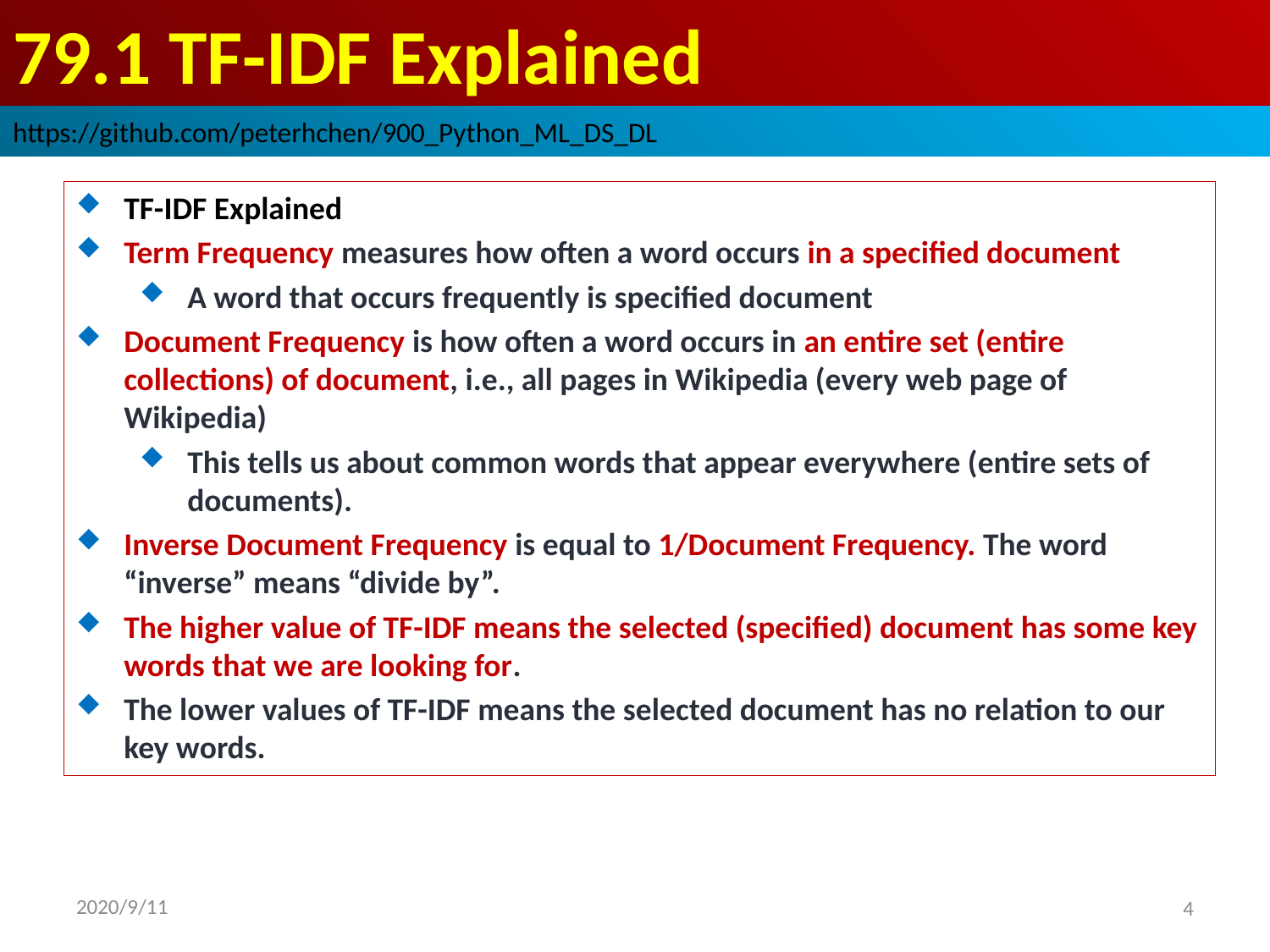

# 79.1 TF-IDF Explained
https://github.com/peterhchen/900_Python_ML_DS_DL
TF-IDF Explained
Term Frequency measures how often a word occurs in a specified document
A word that occurs frequently is specified document
Document Frequency is how often a word occurs in an entire set (entire collections) of document, i.e., all pages in Wikipedia (every web page of Wikipedia)
This tells us about common words that appear everywhere (entire sets of documents).
Inverse Document Frequency is equal to 1/Document Frequency. The word “inverse” means “divide by”.
The higher value of TF-IDF means the selected (specified) document has some key words that we are looking for.
The lower values of TF-IDF means the selected document has no relation to our key words.
2020/9/11
4